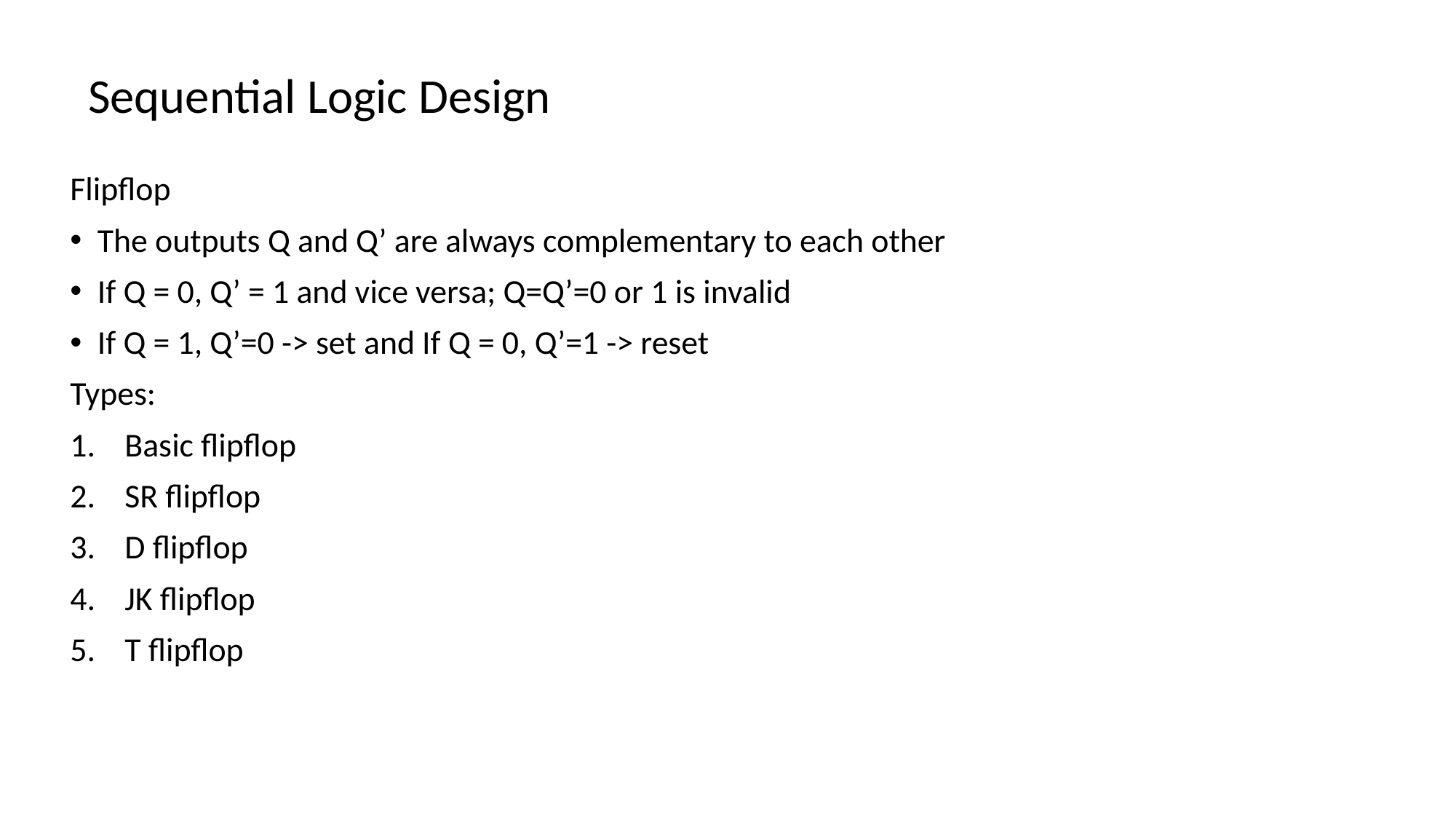

# Sequential Logic Design
Flipflop
The outputs Q and Q’ are always complementary to each other
If Q = 0, Q’ = 1 and vice versa; Q=Q’=0 or 1 is invalid
If Q = 1, Q’=0 -> set and If Q = 0, Q’=1 -> reset
Types:
Basic flipflop
SR flipflop
D flipflop
JK flipflop
T flipflop